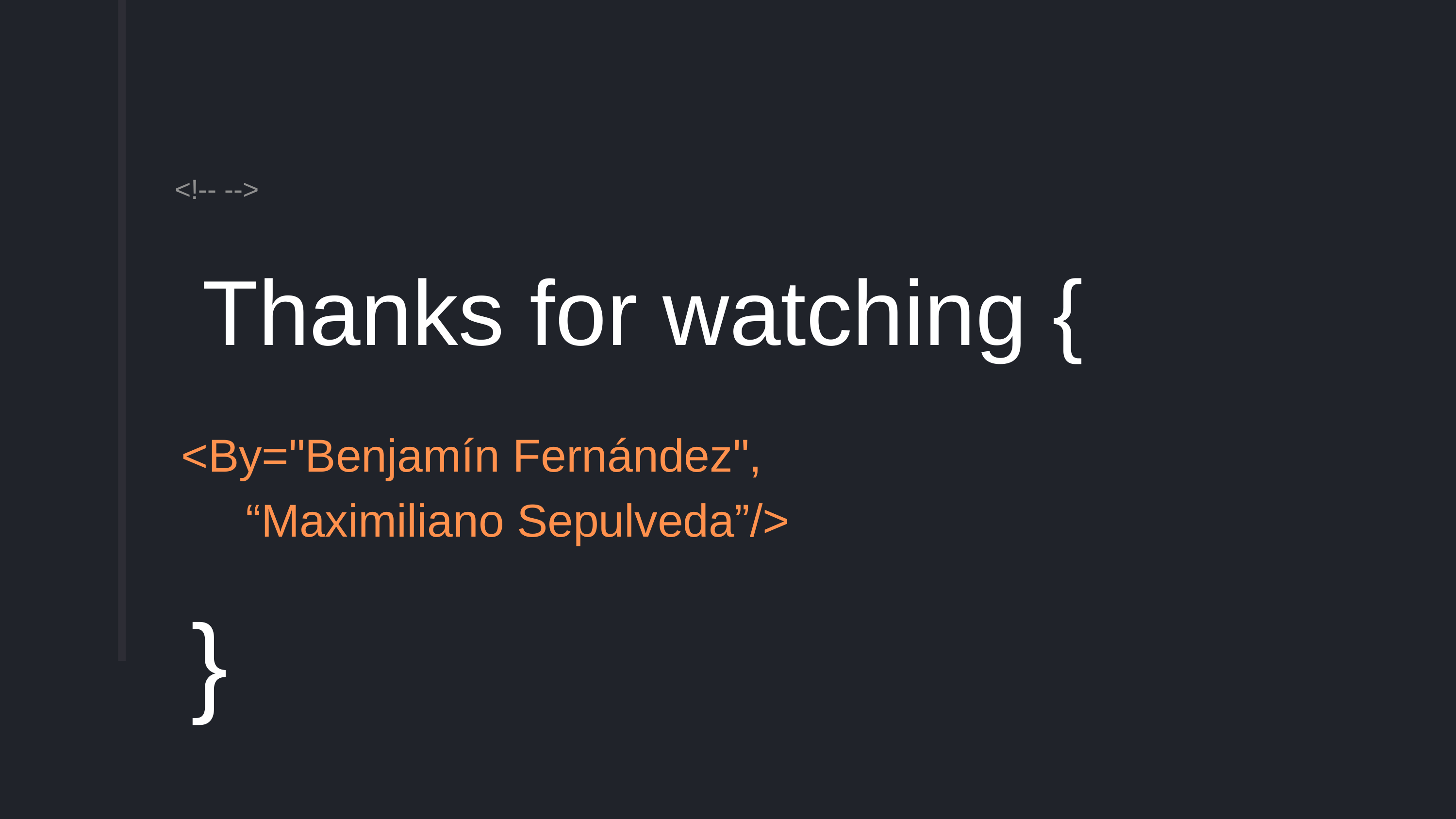

<!-- -->
Thanks for watching {

<By="Benjamín Fernández",
     “Maximiliano Sepulveda”/>
}